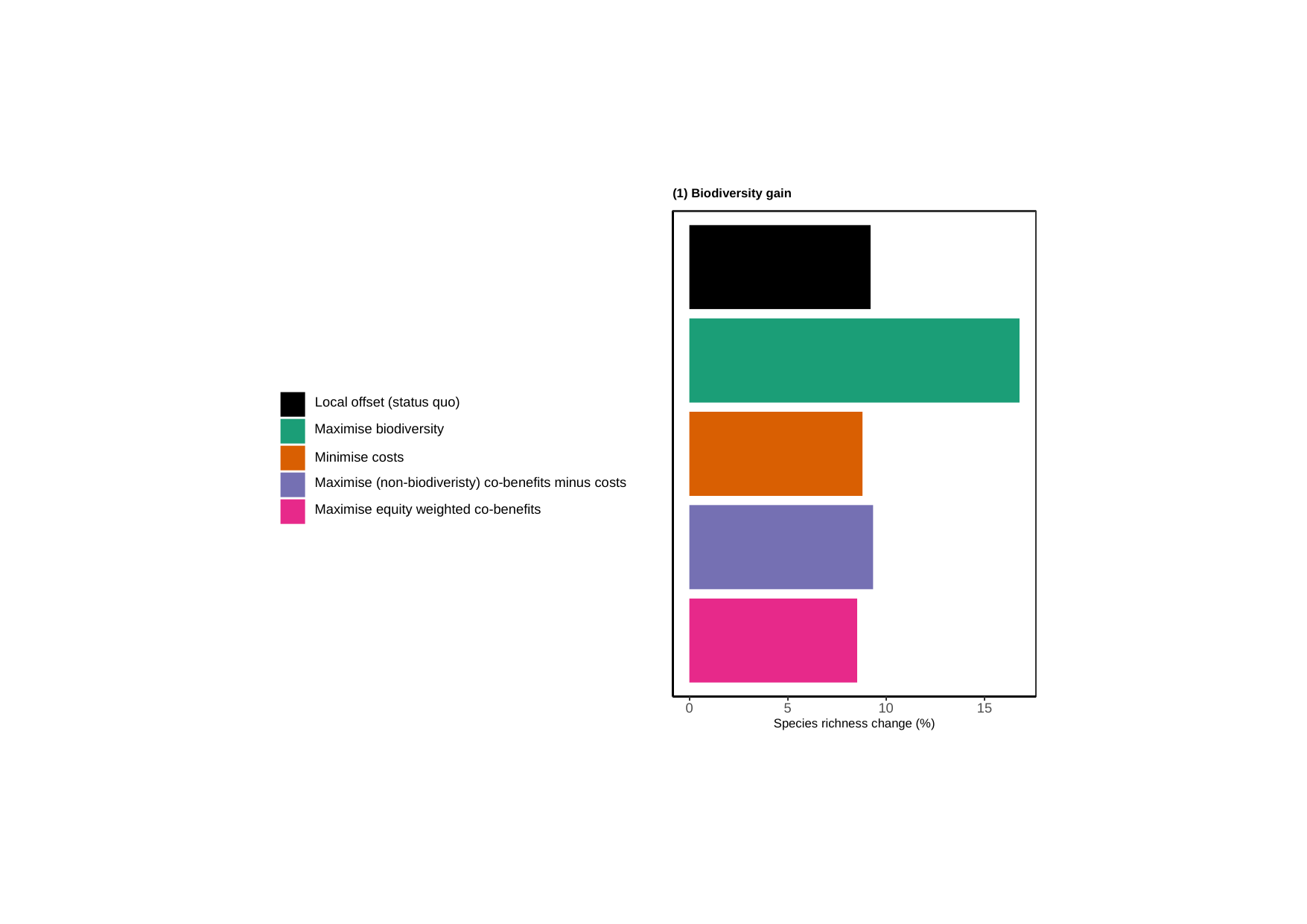

(1) Biodiversity gain

Local offset (status quo)

Maximise biodiversity

Minimise costs

Maximise (non-biodiveristy) co-benefits minus costs

Maximise equity weighted co-benefits

0
10
15
5
Species richness change (%)